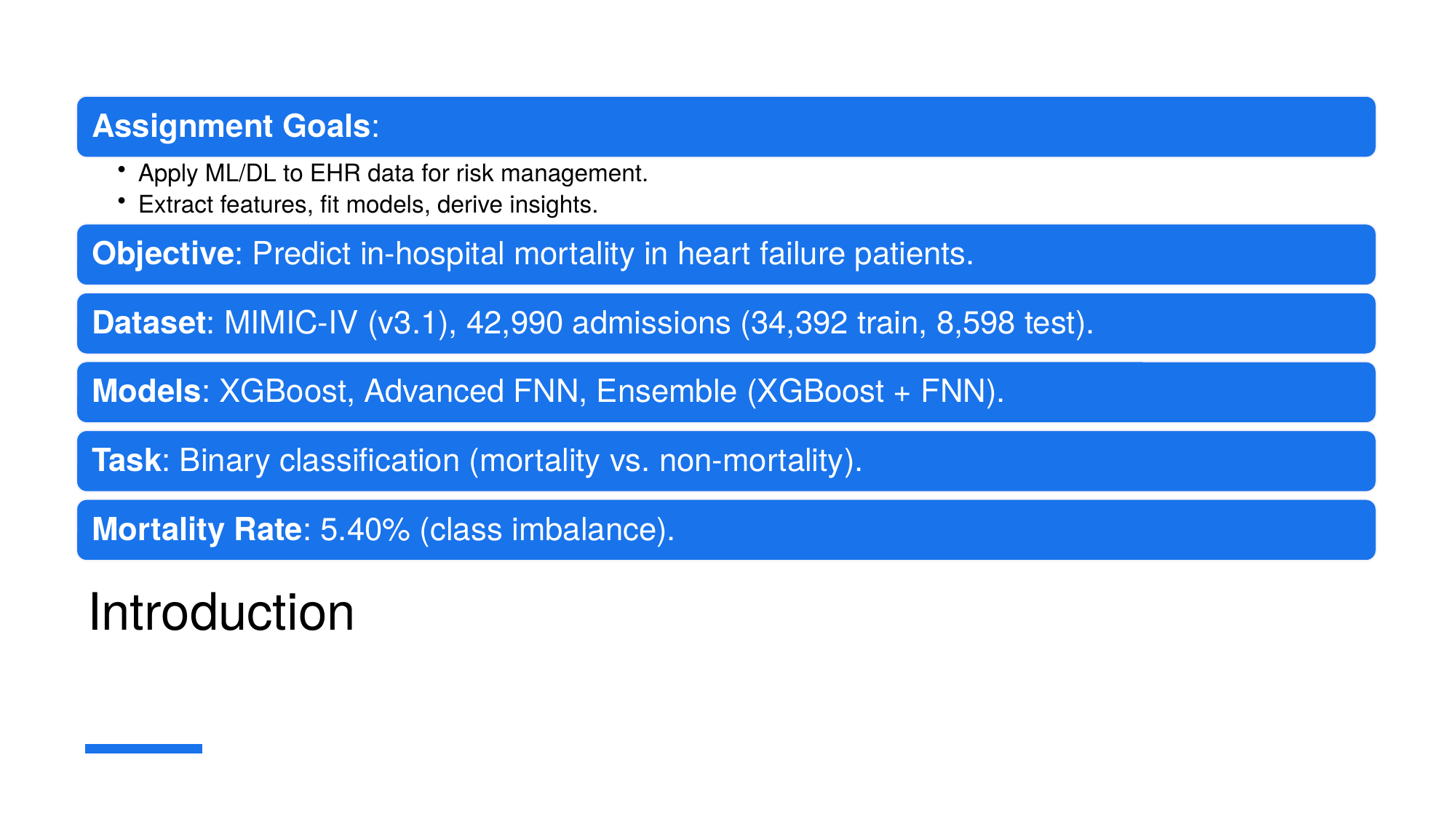

Assignment Goals:
Apply ML/DL to EHR data for risk management.
Extract features, fit models, derive insights.
Objective: Predict in-hospital mortality in heart failure patients.
Dataset: MIMIC-IV (v3.1), 42,990 admissions (34,392 train, 8,598 test).
Models: XGBoost, Advanced FNN, Ensemble (XGBoost + FNN).
Task: Binary classification (mortality vs. non-mortality).
Mortality Rate: 5.40% (class imbalance).
# Introduction